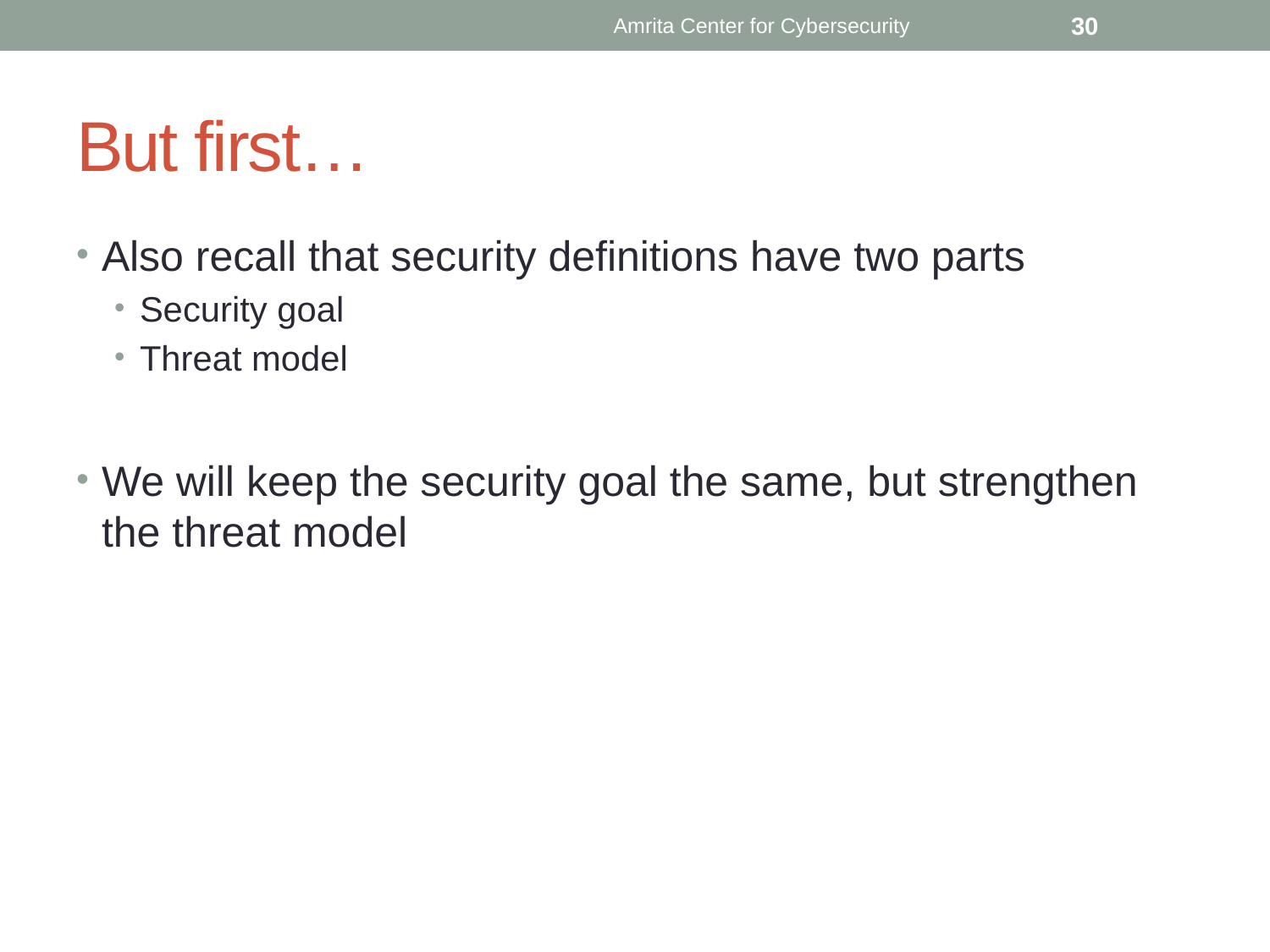

Amrita Center for Cybersecurity
30
# But first…
Also recall that security definitions have two parts
Security goal
Threat model

We will keep the security goal the same, but strengthen the threat model